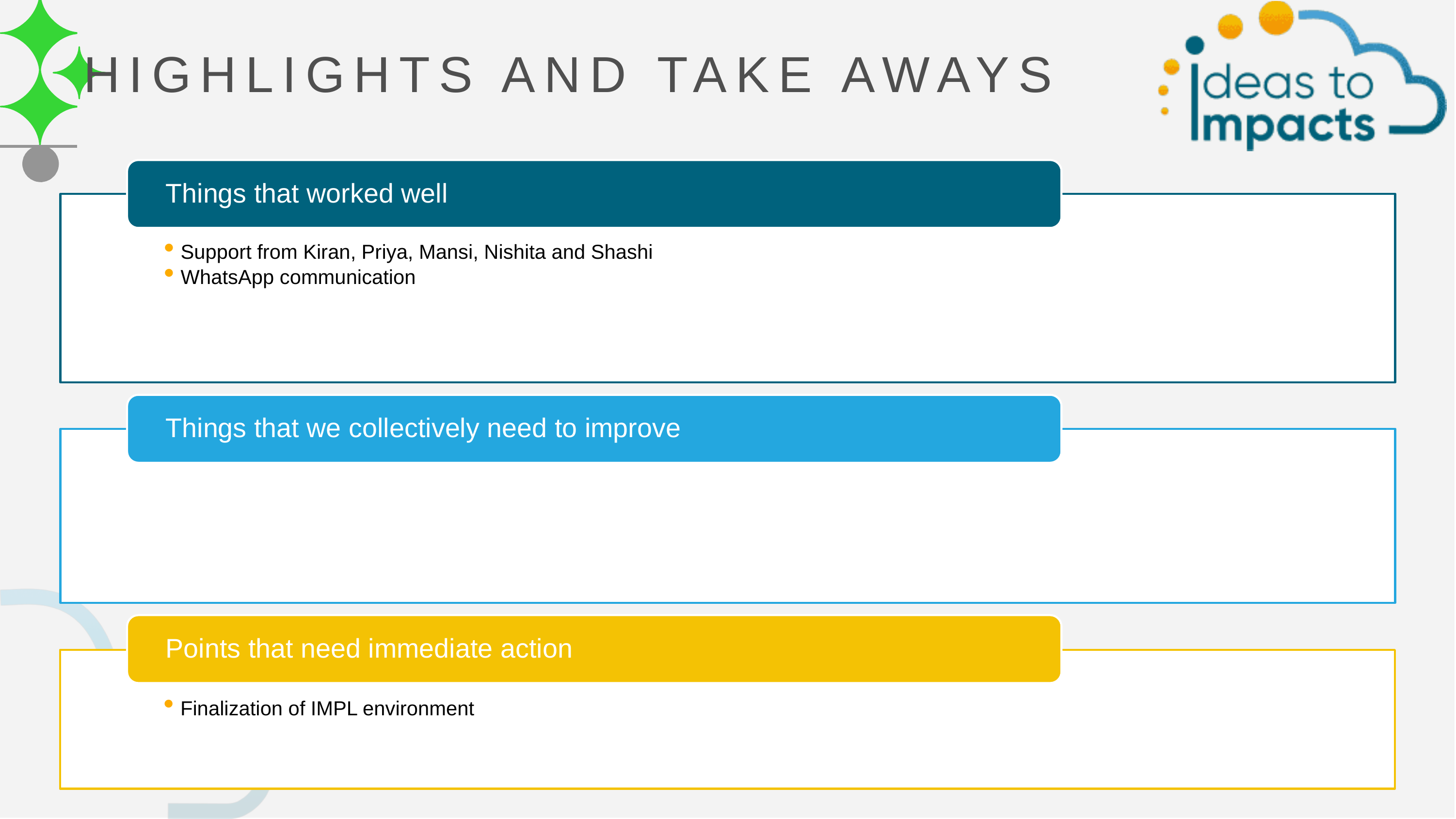

# HIGHLIGHTS AND TAKE AWAYS
Things that worked well
Support from Kiran, Priya, Mansi, Nishita and Shashi
WhatsApp communication
Things that we collectively need to improve

Points that need immediate action
Finalization of IMPL environment
30